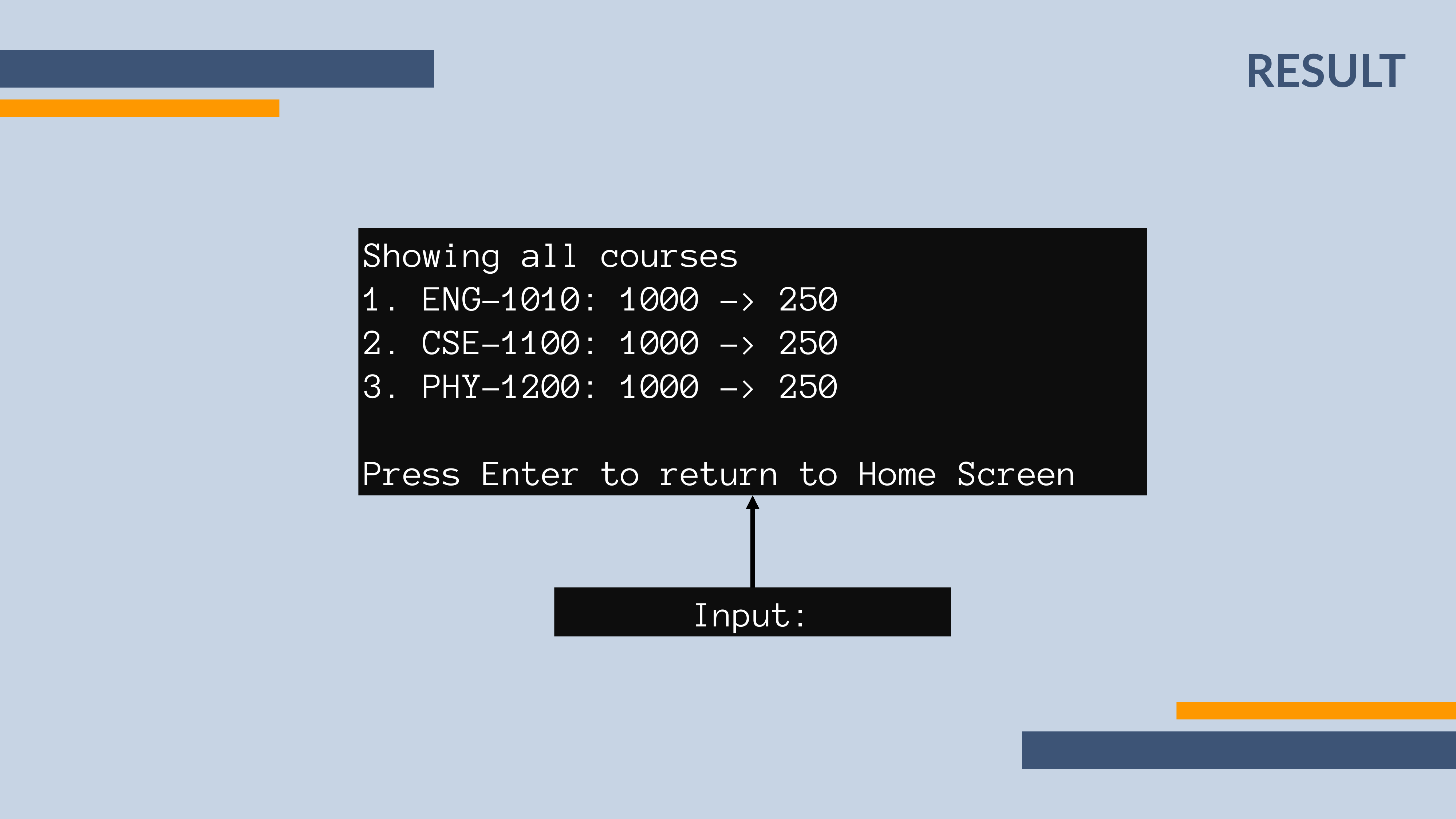

RESULT

Showing all courses
1. ENG-1010: 1000 -> 250
2. CSE-1100: 1000 -> 250
3. PHY-1200: 1000 -> 250

Press Enter to return to Home Screen
Input: